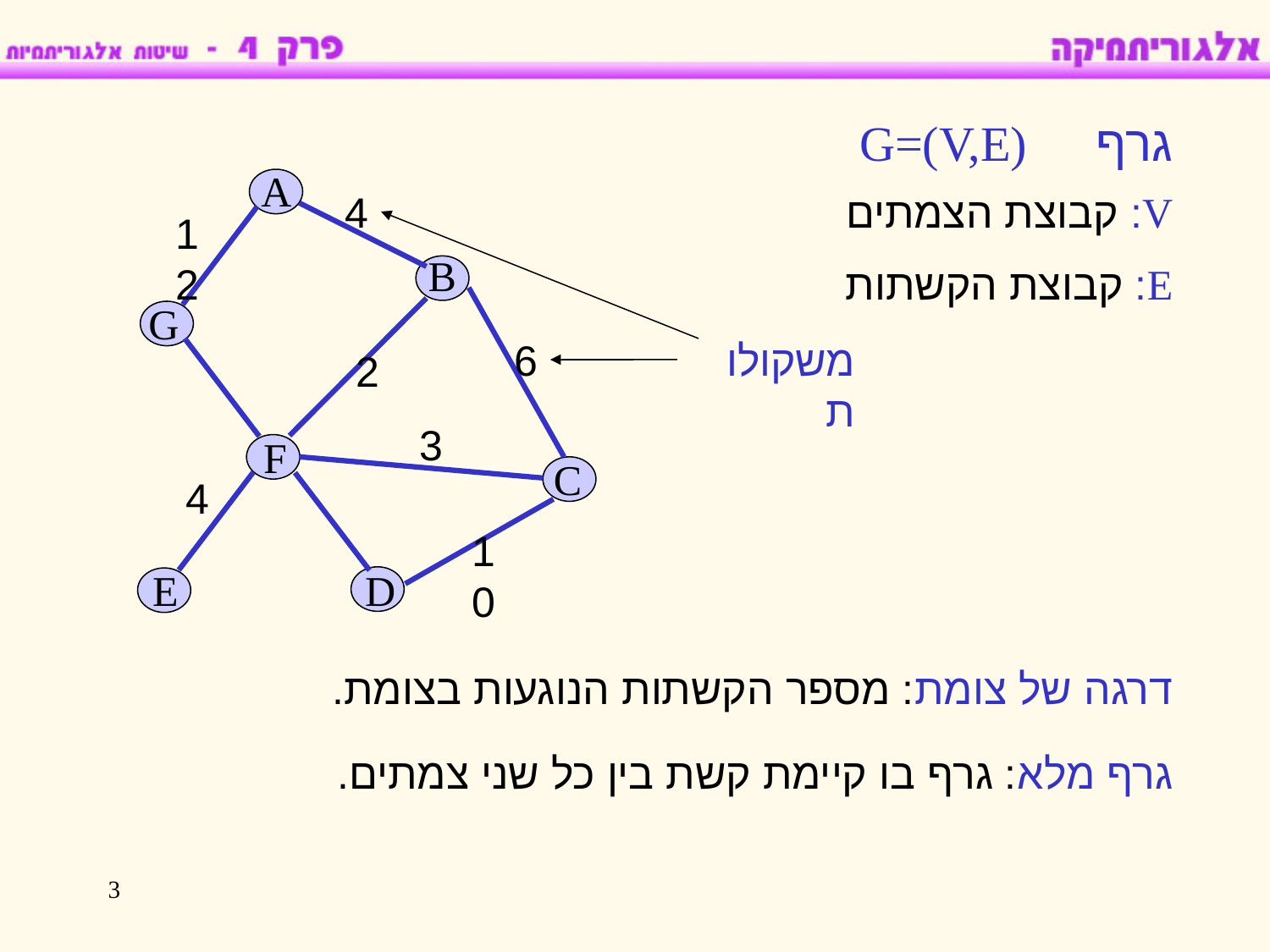

גרף     G=(V,E)
A

B

G

F

C

E
D

4
12
6
2
3
4
10

משקולות

V: קבוצת הצמתים
E: קבוצת הקשתות
דרגה של צומת: מספר הקשתות הנוגעות בצומת.
גרף מלא: גרף בו קיימת קשת בין כל שני צמתים.
3